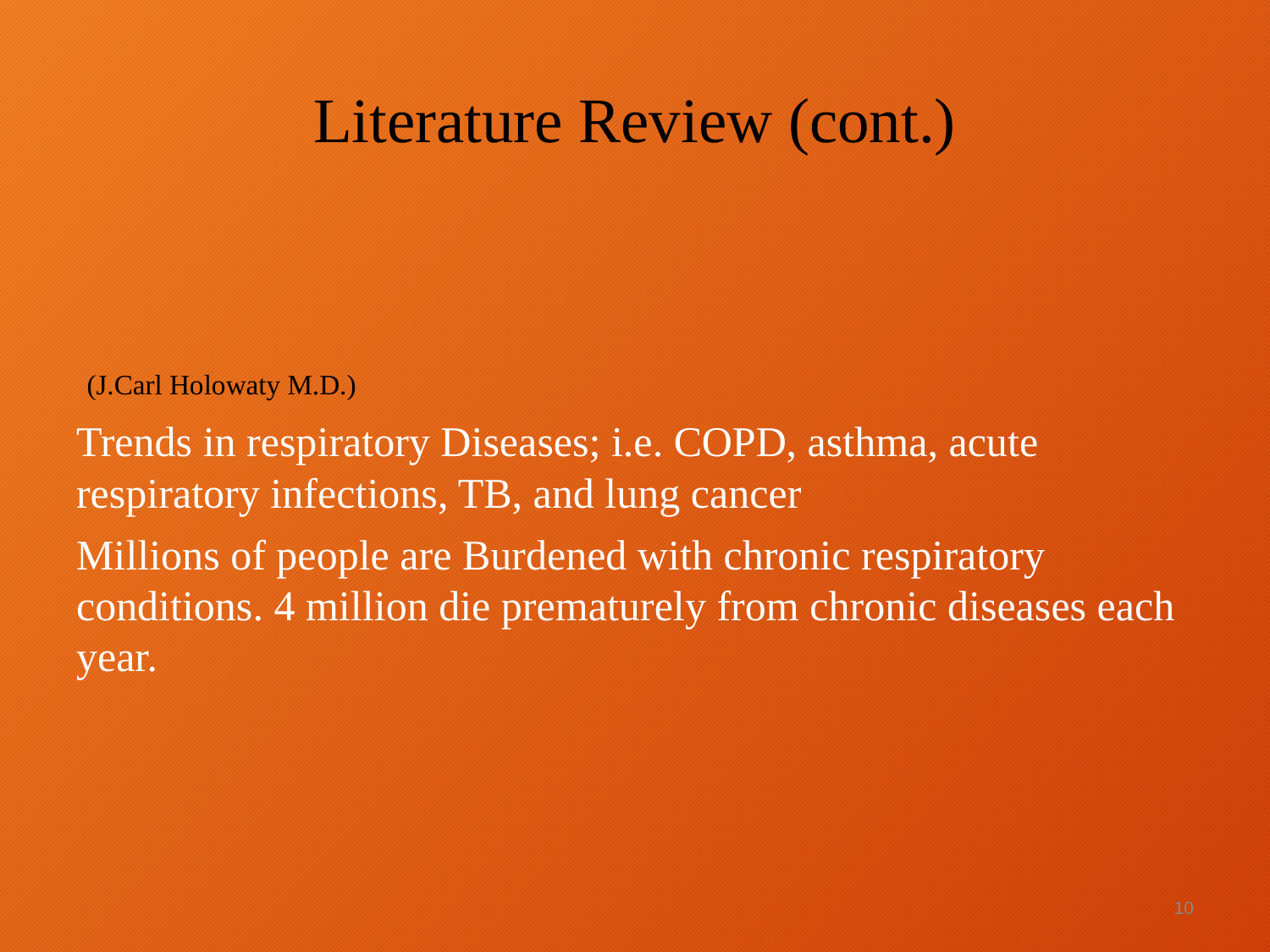

# Literature Review (cont.)

 (J.Carl Holowaty M.D.)
Trends in respiratory Diseases; i.e. COPD, asthma, acute respiratory infections, TB, and lung cancer
Millions of people are Burdened with chronic respiratory conditions. 4 million die prematurely from chronic diseases each year.
10